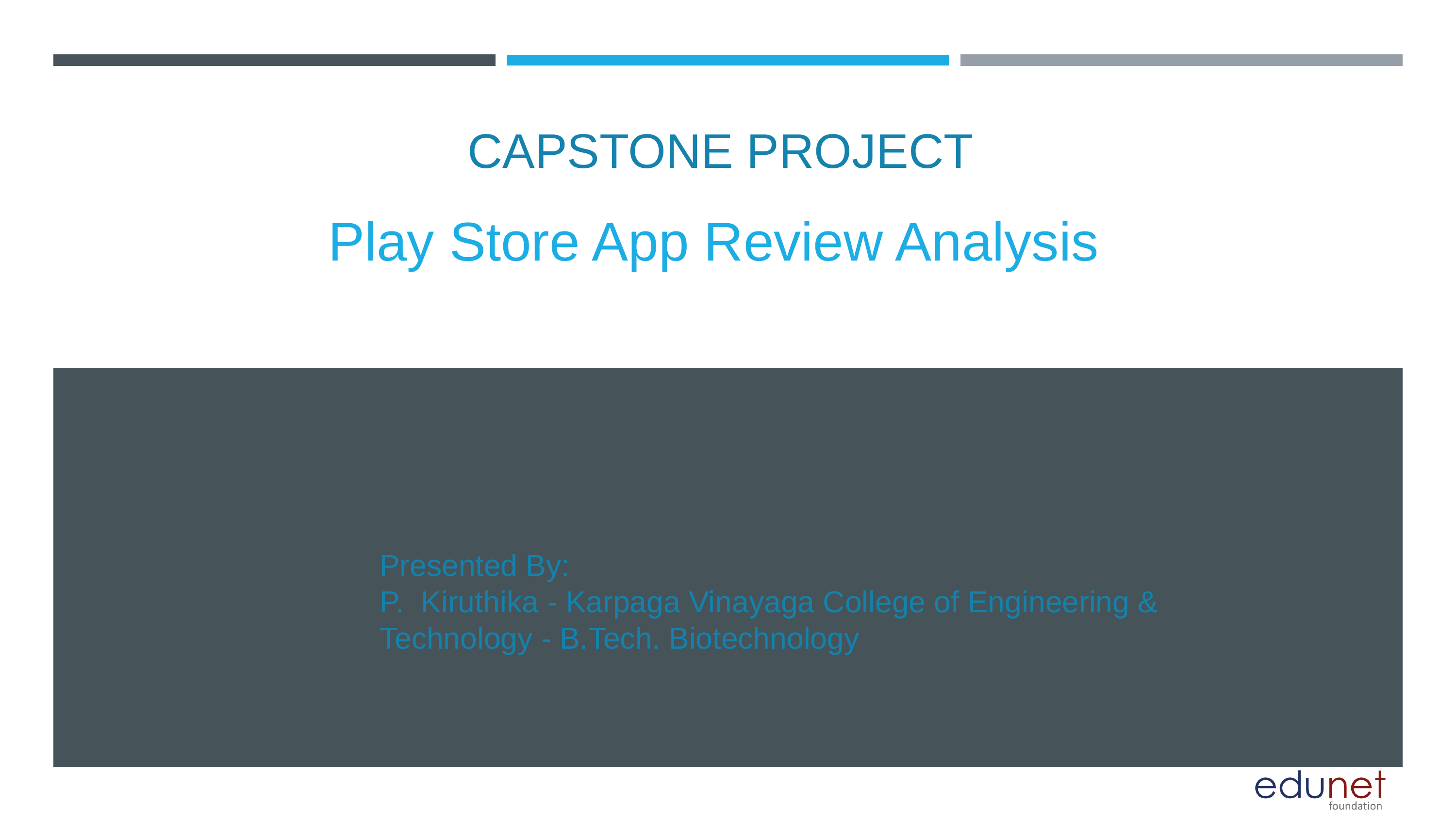

CAPSTONE PROJECT
Play Store App Review Analysis

Presented By:
P.  Kiruthika - Karpaga Vinayaga College of Engineering & Technology - B.Tech. Biotechnology